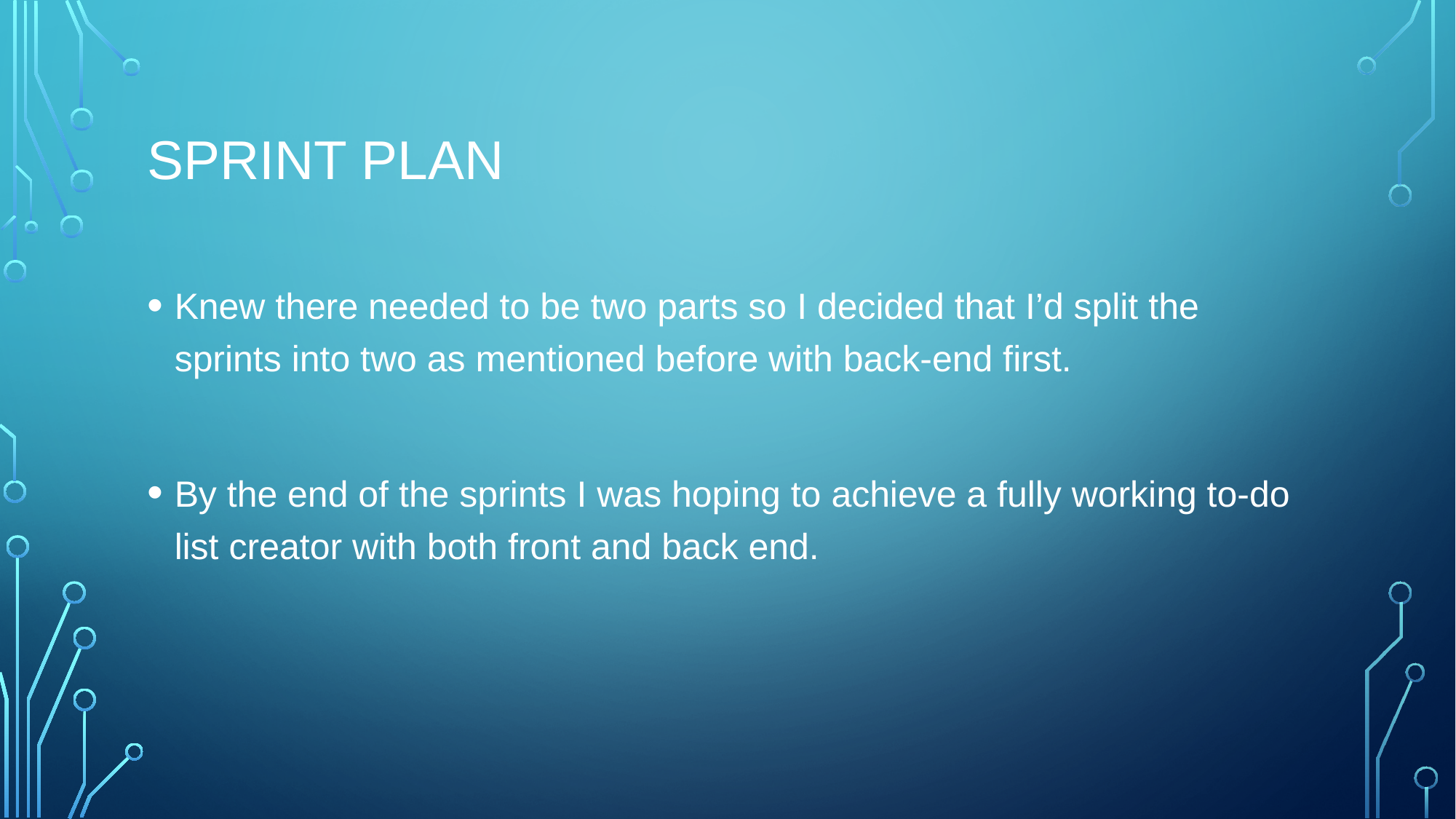

# Sprint Plan
Knew there needed to be two parts so I decided that I’d split the sprints into two as mentioned before with back-end first.

By the end of the sprints I was hoping to achieve a fully working to-do list creator with both front and back end.